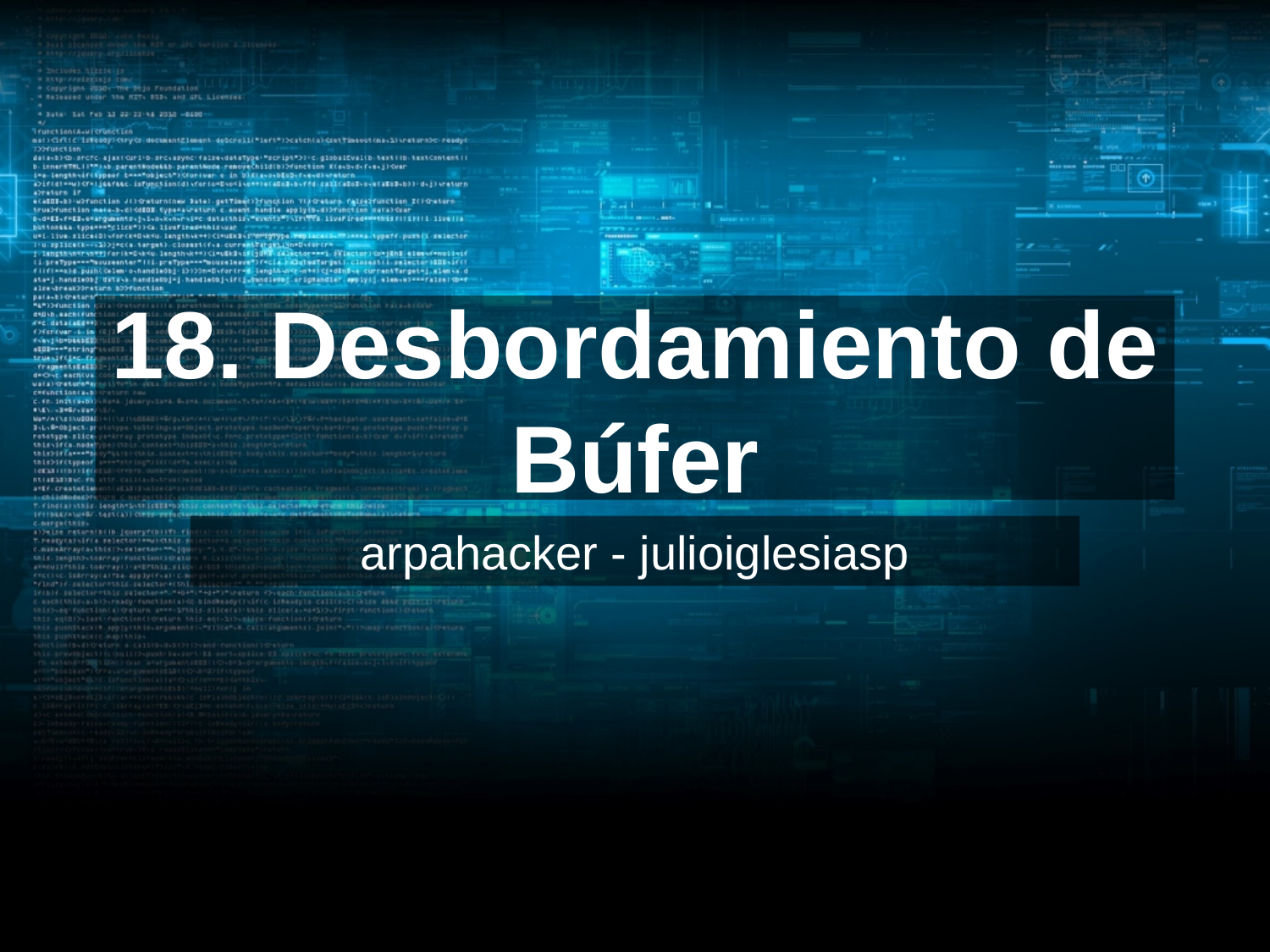

# 18. Desbordamiento de Búfer

arpahacker - julioiglesiasp